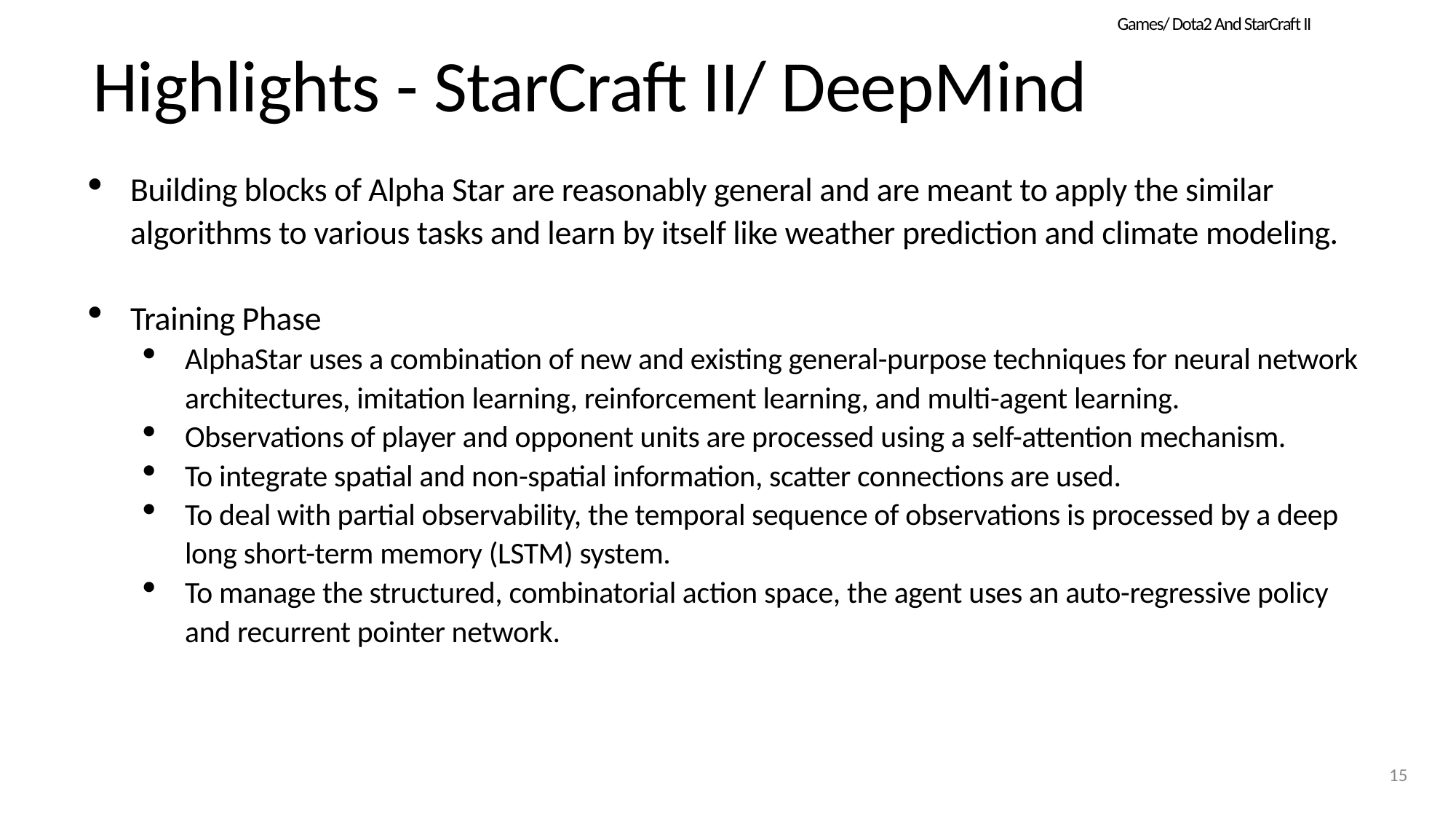

Games/ Dota2 And StarCraft II
# Highlights - StarCraft II/ DeepMind
Building blocks of Alpha Star are reasonably general and are meant to apply the similar algorithms to various tasks and learn by itself like weather prediction and climate modeling.

Training Phase
AlphaStar uses a combination of new and existing general-purpose techniques for neural network architectures, imitation learning, reinforcement learning, and multi-agent learning.
Observations of player and opponent units are processed using a self-attention mechanism.
To integrate spatial and non-spatial information, scatter connections are used.
To deal with partial observability, the temporal sequence of observations is processed by a deep long short-term memory (LSTM) system.
To manage the structured, combinatorial action space, the agent uses an auto-regressive policy and recurrent pointer network.
15